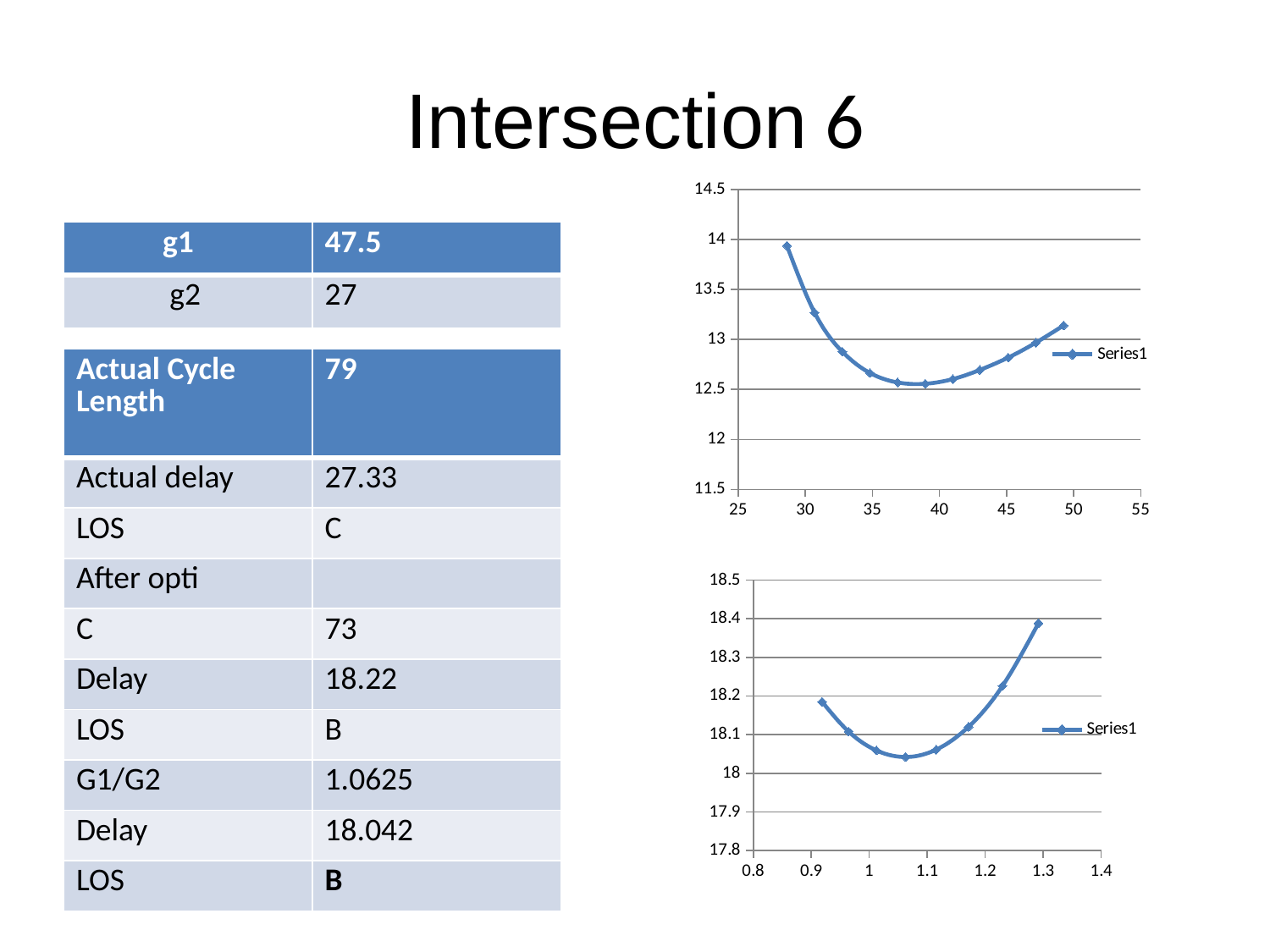

# Intersection 6

### Chart

| Category |  |
|---|---|
| g1 | 47.5 |
| --- | --- |
| g2 | 27 |
| Actual Cycle Length | 79 |
| --- | --- |
| Actual delay | 27.33 |
| LOS | C |
| After opti |  |
| C | 73 |
| Delay | 18.22 |
| LOS | B |
| G1/G2 | 1.0625 |
| Delay | 18.042 |
| LOS | B |

### Chart

| Category |  |
|---|---|